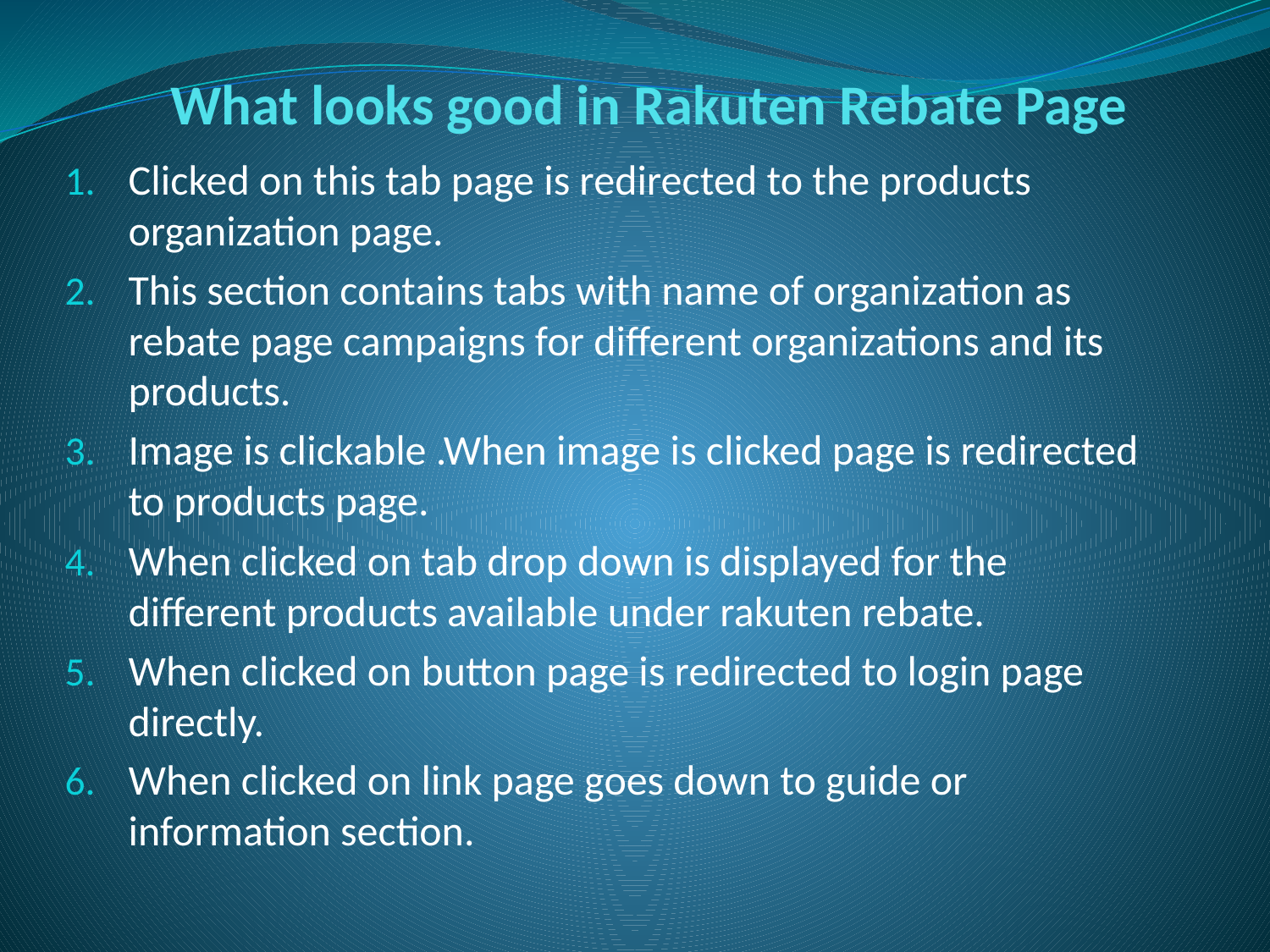

# What looks good in Rakuten Rebate Page
Clicked on this tab page is redirected to the products organization page.
This section contains tabs with name of organization as rebate page campaigns for different organizations and its products.
Image is clickable .When image is clicked page is redirected to products page.
When clicked on tab drop down is displayed for the different products available under rakuten rebate.
When clicked on button page is redirected to login page directly.
When clicked on link page goes down to guide or information section.